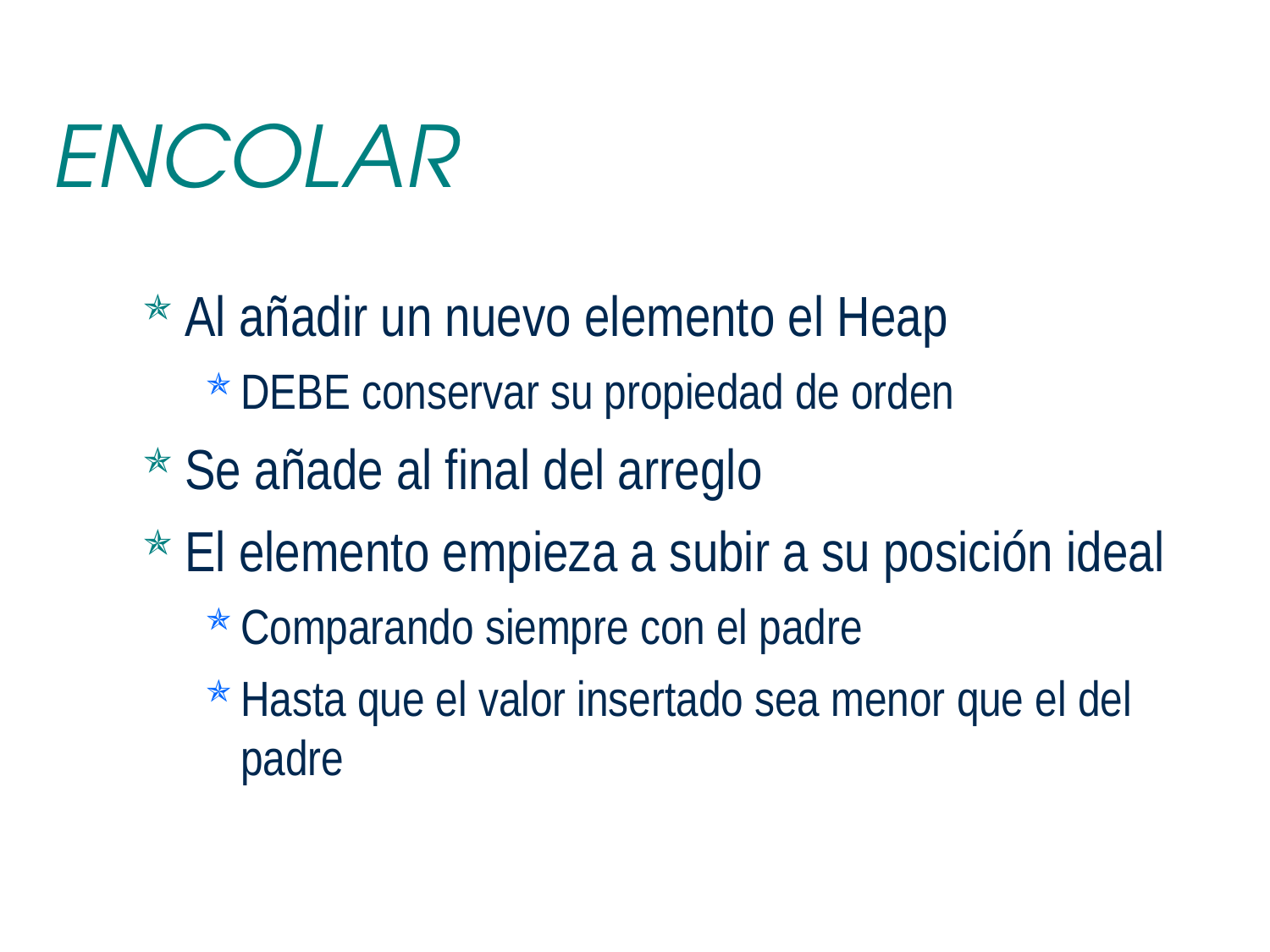

# ENCOLAR
Al añadir un nuevo elemento el Heap
DEBE conservar su propiedad de orden
Se añade al final del arreglo
El elemento empieza a subir a su posición ideal
Comparando siempre con el padre
Hasta que el valor insertado sea menor que el del padre